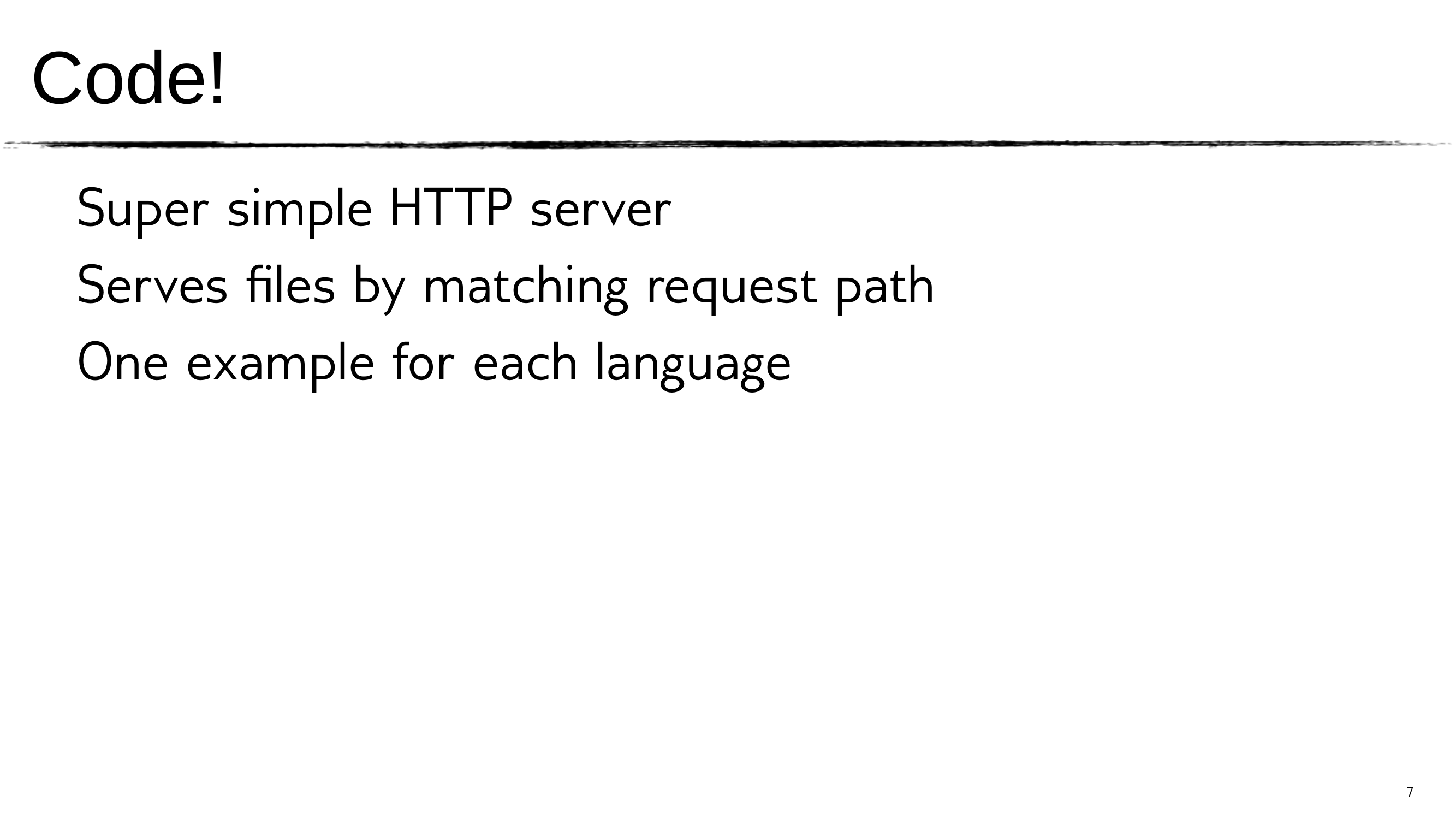

Code!
Super simple HTTP server
Serves files by matching request path
One example for each language

7